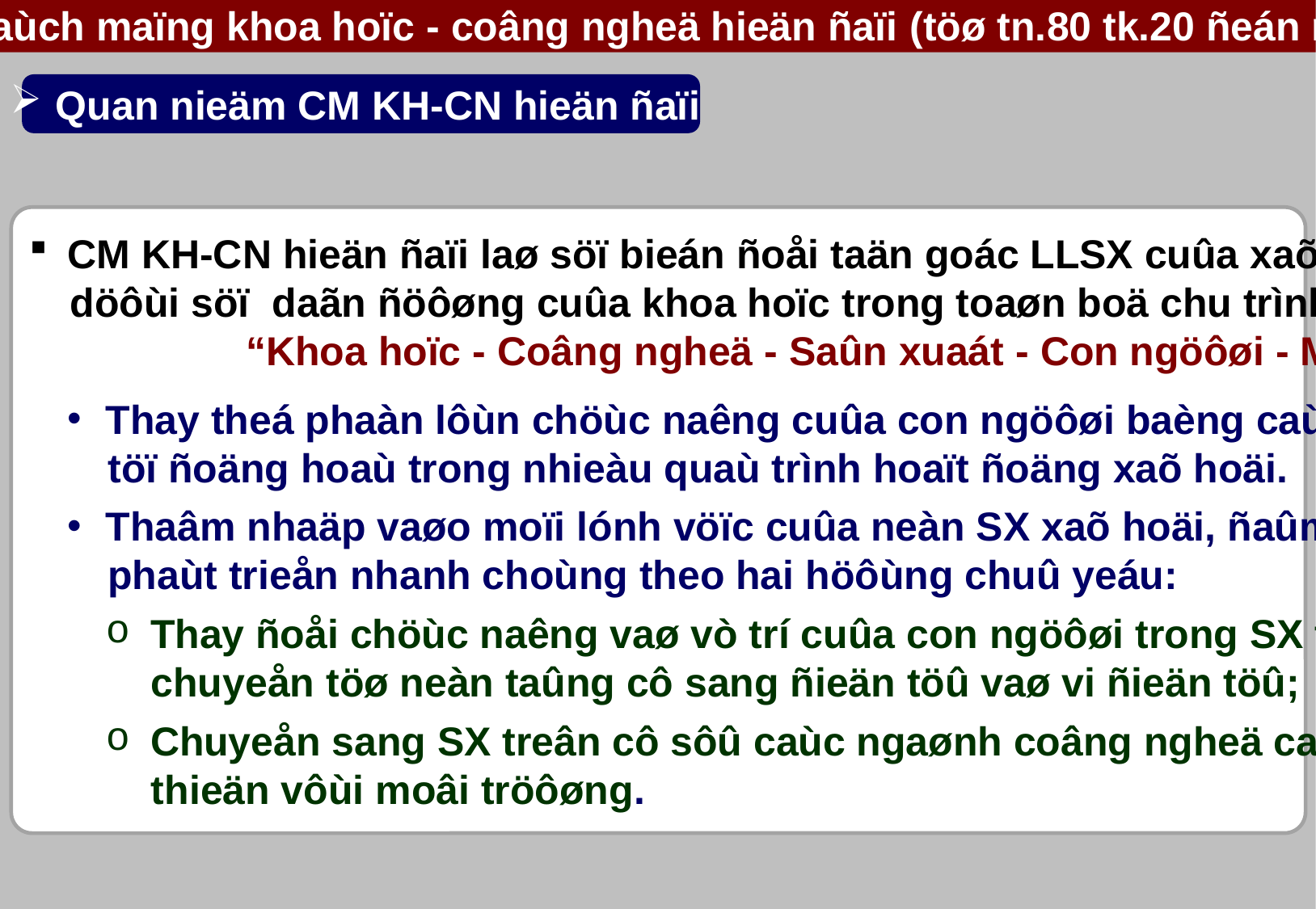

2. Caùch maïng khoa hoïc - coâng ngheä hieän ñaïi (töø tn.80 tk.20 ñeán nay)
Quan nieäm CM KH-CN hieän ñaïi
CM KH-CN hieän ñaïi laø söï bieán ñoåi taän goác LLSX cuûa xaõ hoäi hieän ñaïi,
 döôùi söï  daãn ñöôøng cuûa khoa hoïc trong toaøn boä chu trình:
 “Khoa hoïc - Coâng ngheä - Saûn xuaát - Con ngöôøi - Moâi tröôøng”.
Thay theá phaàn lôùn chöùc naêng cuûa con ngöôøi baèng caùc thieát bò maùy moùc
   töï ñoäng hoaù trong nhieàu quaù trình hoaït ñoäng xaõ hoäi.
Thaâm nhaäp vaøo moïi lónh vöïc cuûa neàn SX xaõ hoäi, ñaûm baûo cho  LLSX
   phaùt trieån nhanh choùng theo hai höôùng chuû yeáu:
Thay ñoåi chöùc naêng vaø vò trí cuûa con ngöôøi trong SX treân cô sôû dòch
    chuyeån töø neàn taûng cô sang ñieän töû vaø vi ñieän töû;
Chuyeån sang SX treân cô sôû caùc ngaønh coâng ngheä cao coù tính thaân
    thieän vôùi moâi tröôøng.